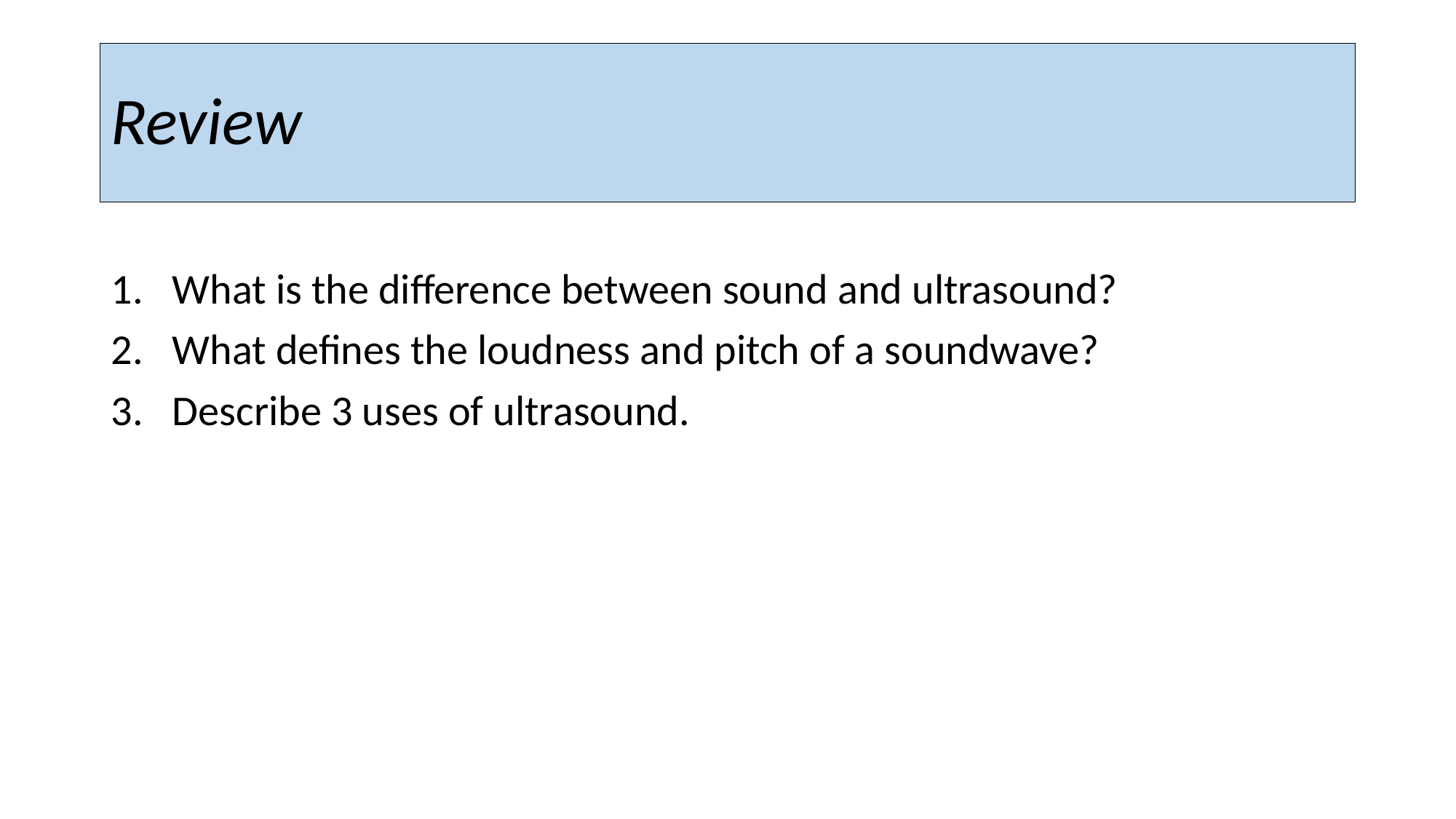

# Review
What is the difference between sound and ultrasound?
What defines the loudness and pitch of a soundwave?
Describe 3 uses of ultrasound.